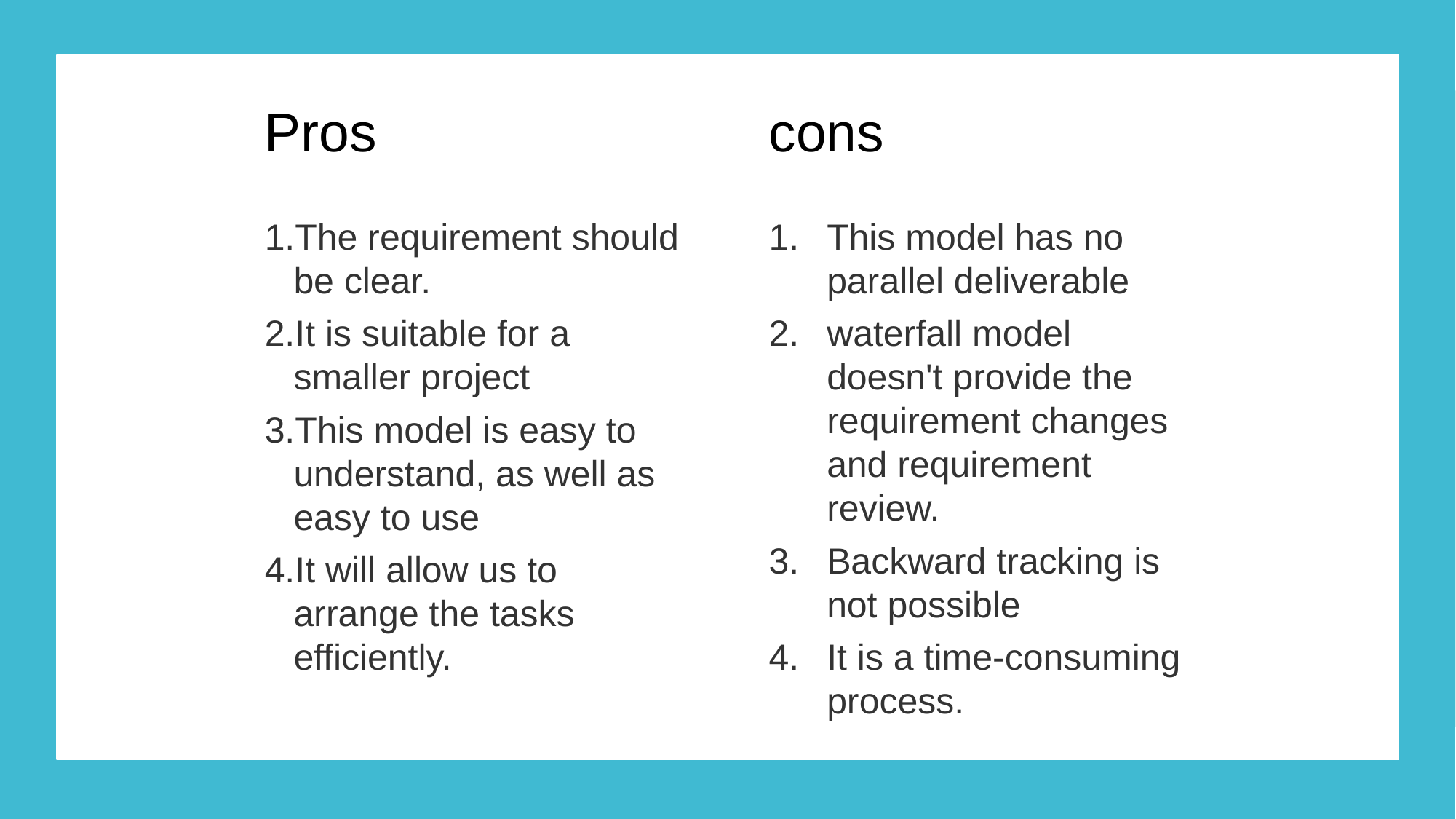

Pros
cons
The requirement should be clear.
It is suitable for a smaller project
This model is easy to understand, as well as easy to use
It will allow us to arrange the tasks efficiently.
This model has no parallel deliverable
waterfall model doesn't provide the requirement changes and requirement review.
Backward tracking is not possible
It is a time-consuming process.